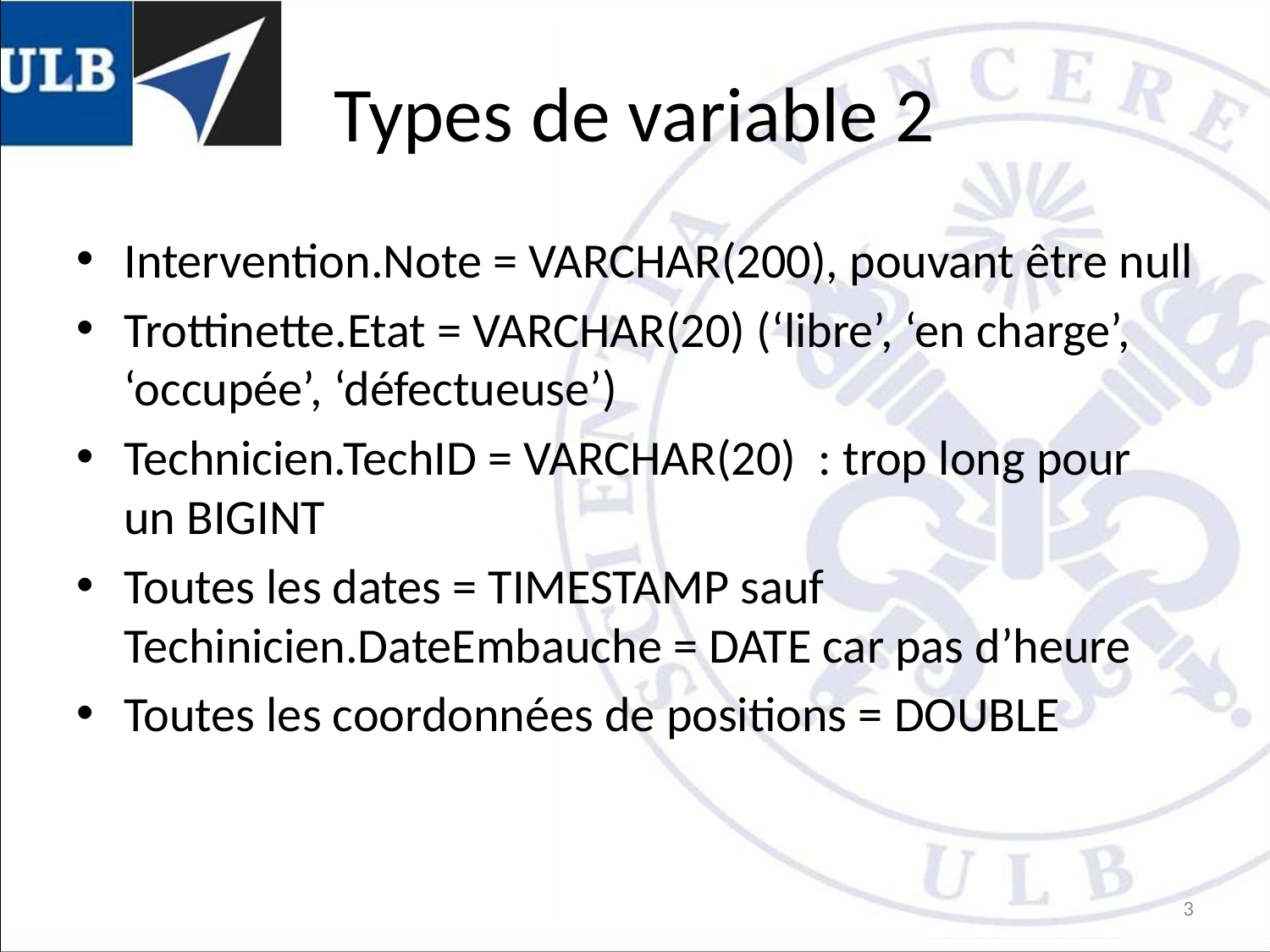

# Types de variable 2
Intervention.Note = VARCHAR(200), pouvant être null
Trottinette.Etat = VARCHAR(20) (‘libre’, ‘en charge’, ‘occupée’, ‘défectueuse’)
Technicien.TechID = VARCHAR(20)  : trop long pour un BIGINT
Toutes les dates = TIMESTAMP sauf Techinicien.DateEmbauche = DATE car pas d’heure
Toutes les coordonnées de positions = DOUBLE

3